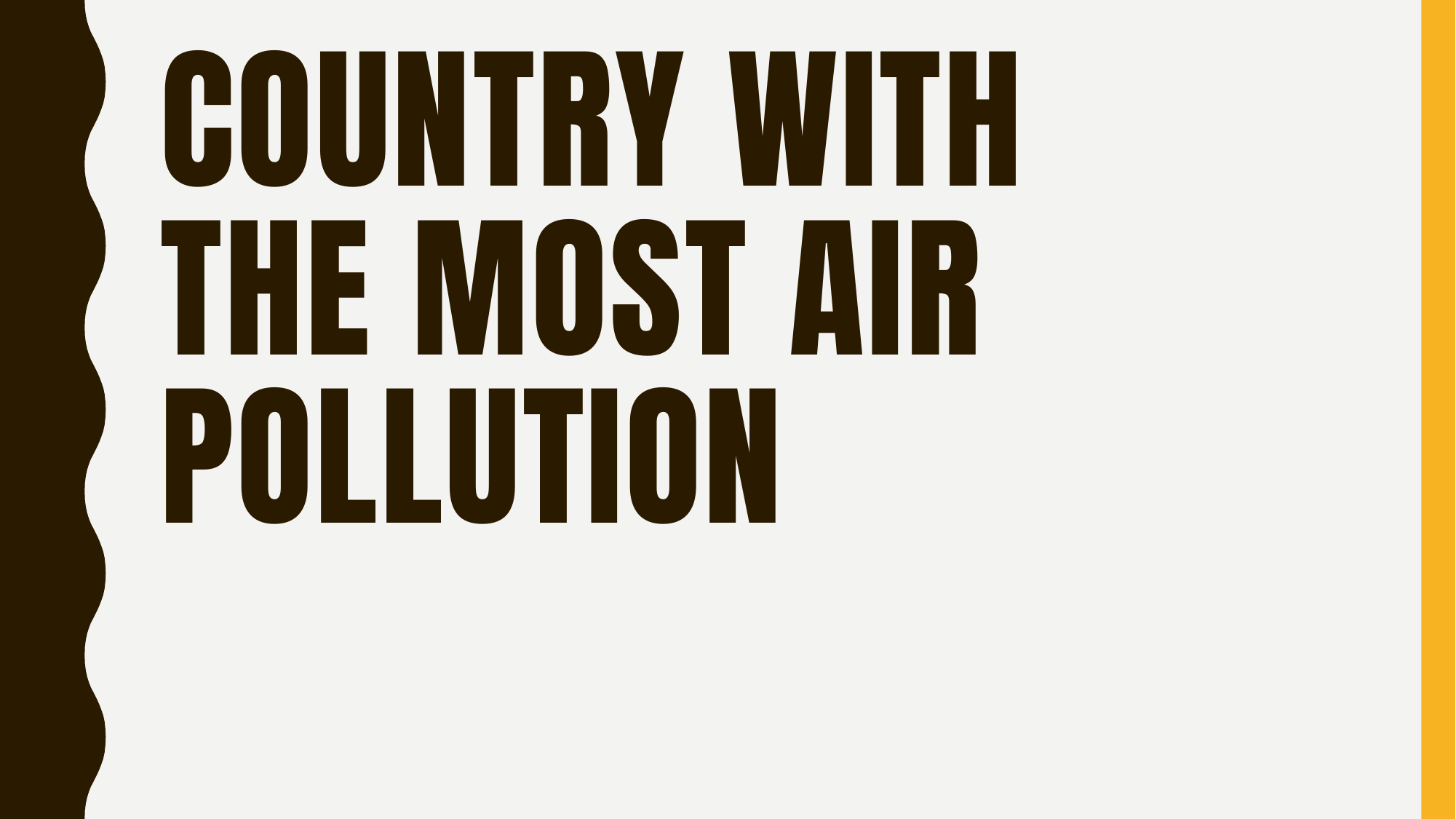

# Country with the most air pollution